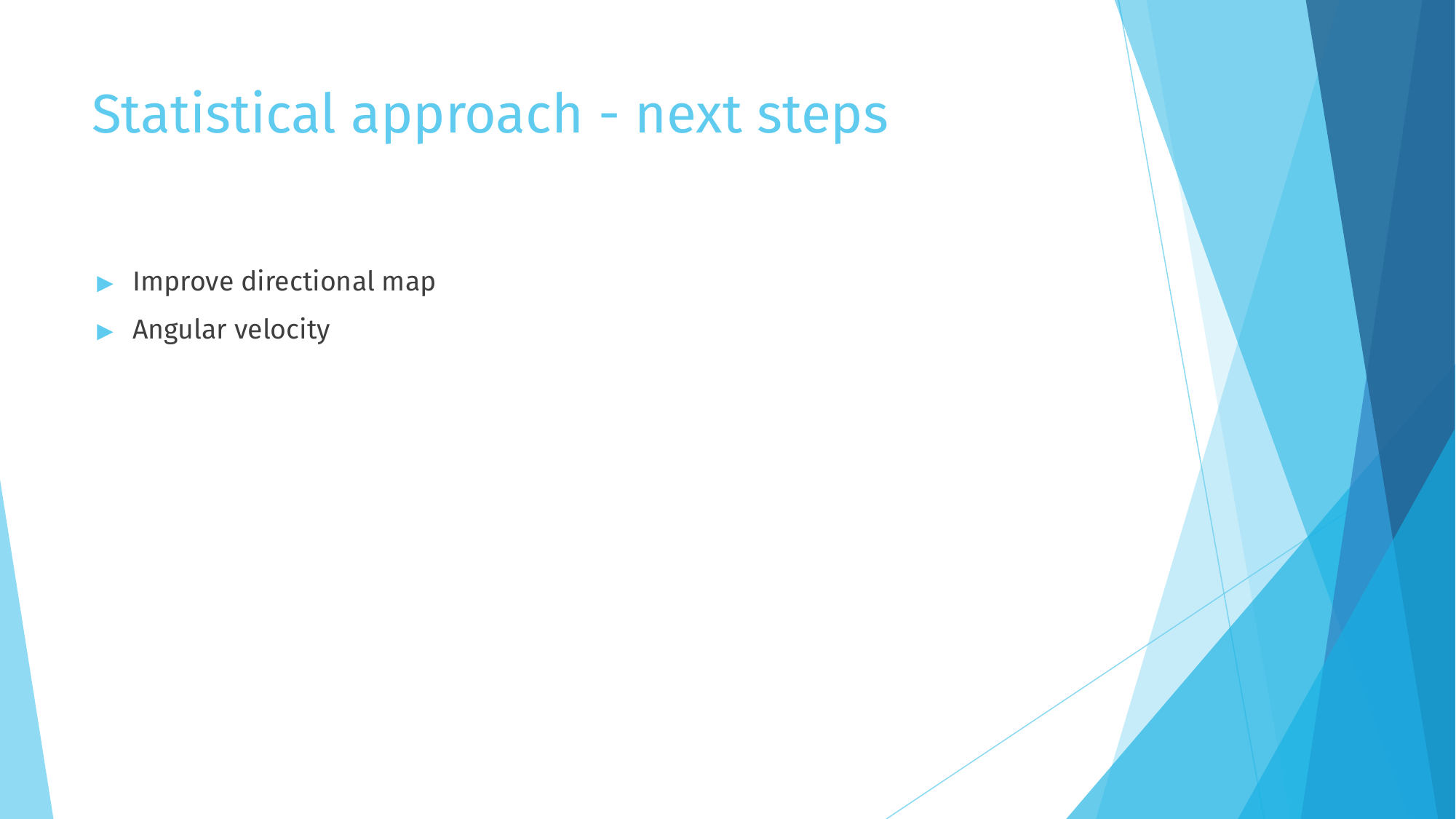

# Statistical approach - next steps
Improve directional map
Angular velocity